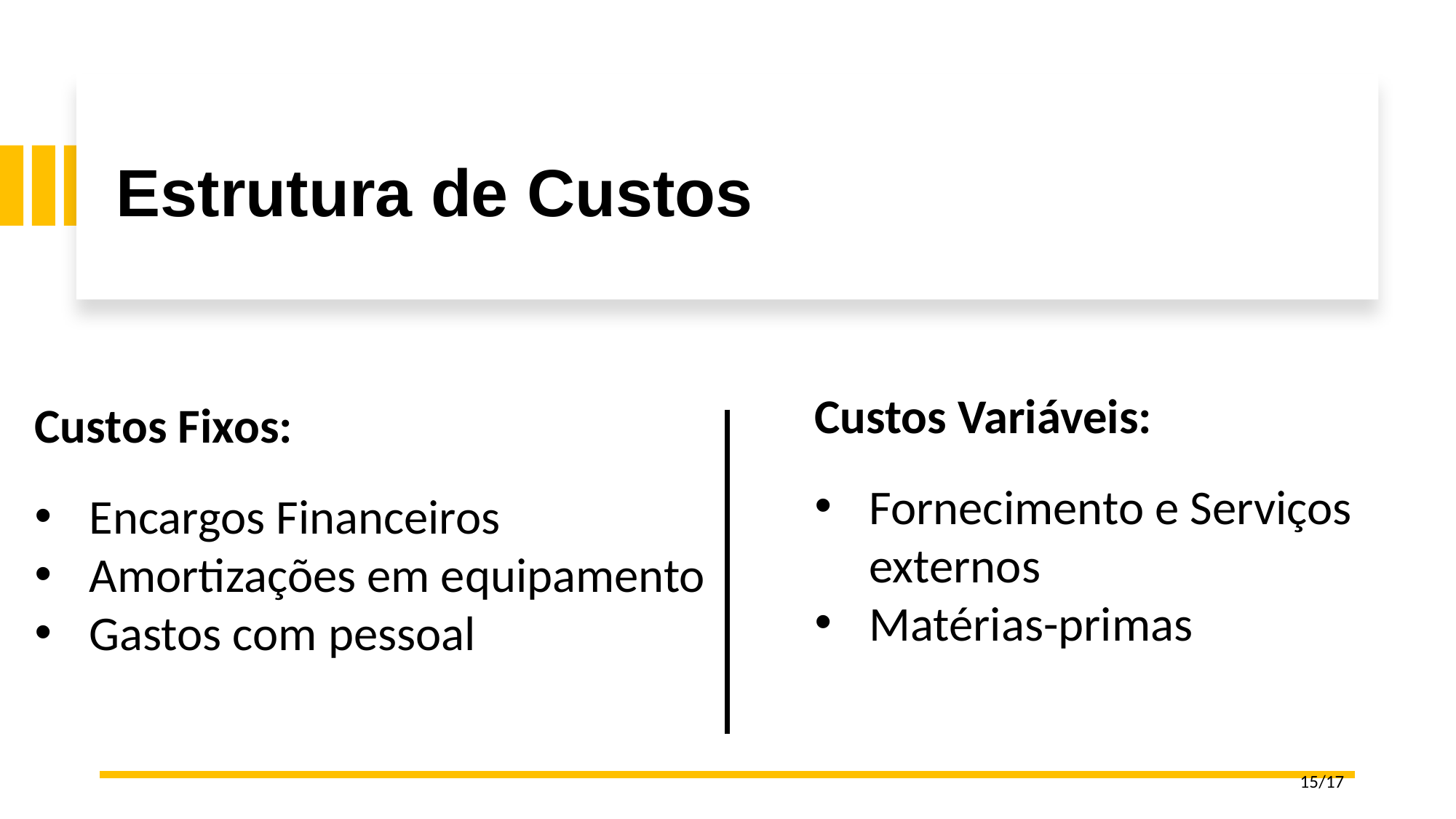

# Estrutura de Custos

Custos Variáveis:

Fornecimento e Serviços externos
Matérias-primas
Custos Fixos:

Encargos Financeiros
Amortizações em equipamento
Gastos com pessoal
15/17